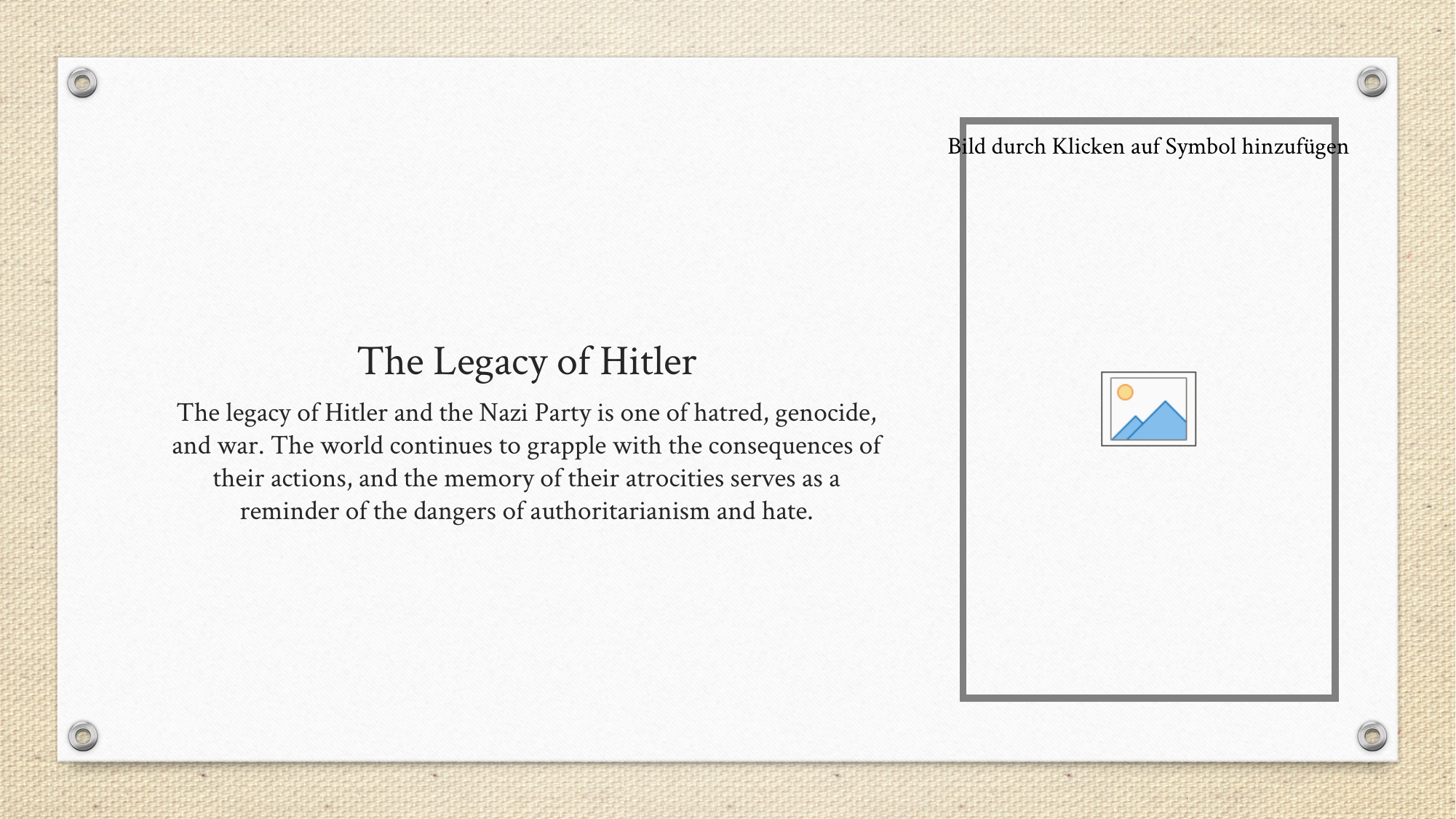

# The Legacy of Hitler
The legacy of Hitler and the Nazi Party is one of hatred, genocide, and war. The world continues to grapple with the consequences of their actions, and the memory of their atrocities serves as a reminder of the dangers of authoritarianism and hate.